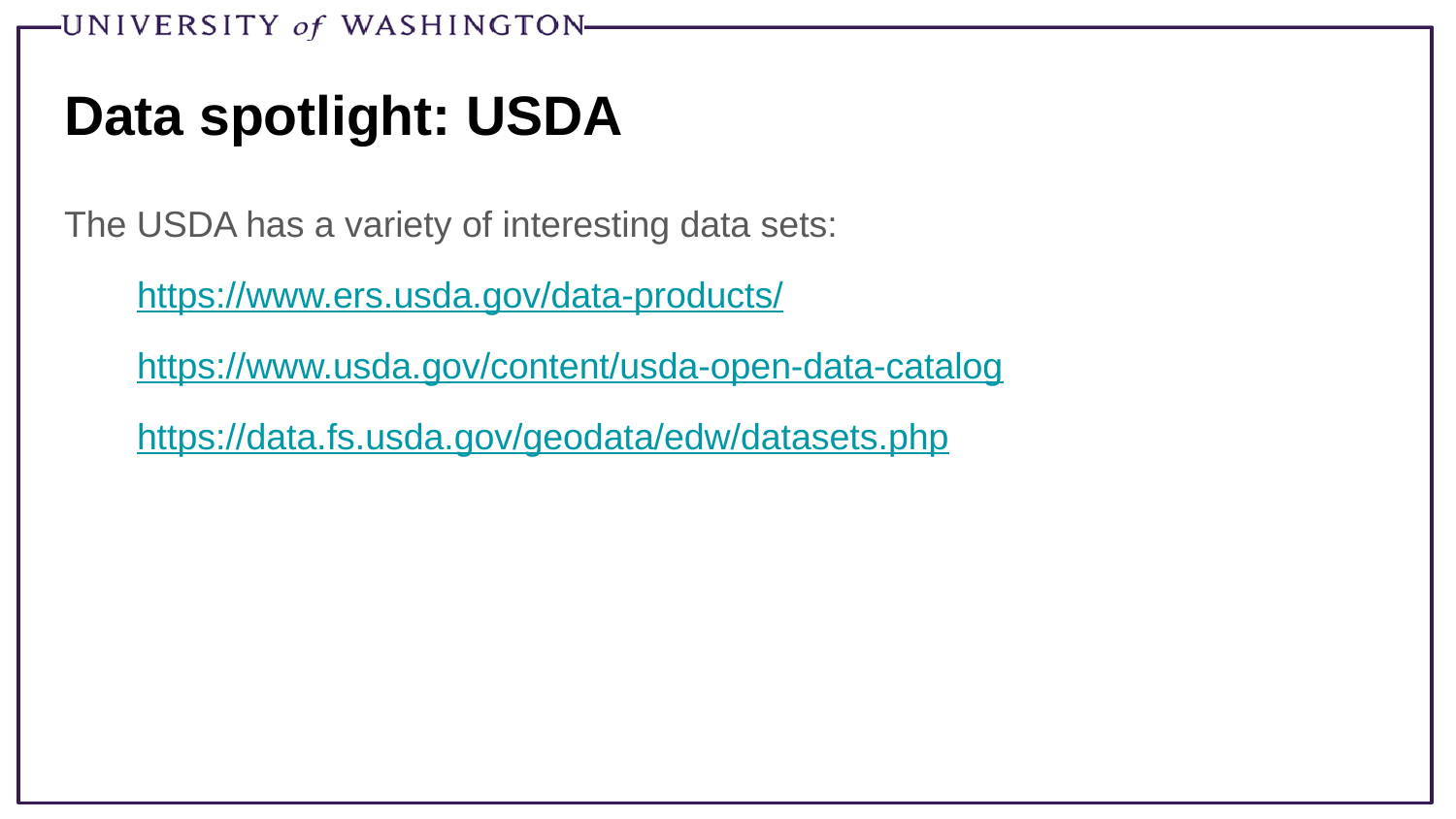

# Data spotlight: USDA
The USDA has a variety of interesting data sets:
https://www.ers.usda.gov/data-products/
https://www.usda.gov/content/usda-open-data-catalog
https://data.fs.usda.gov/geodata/edw/datasets.php